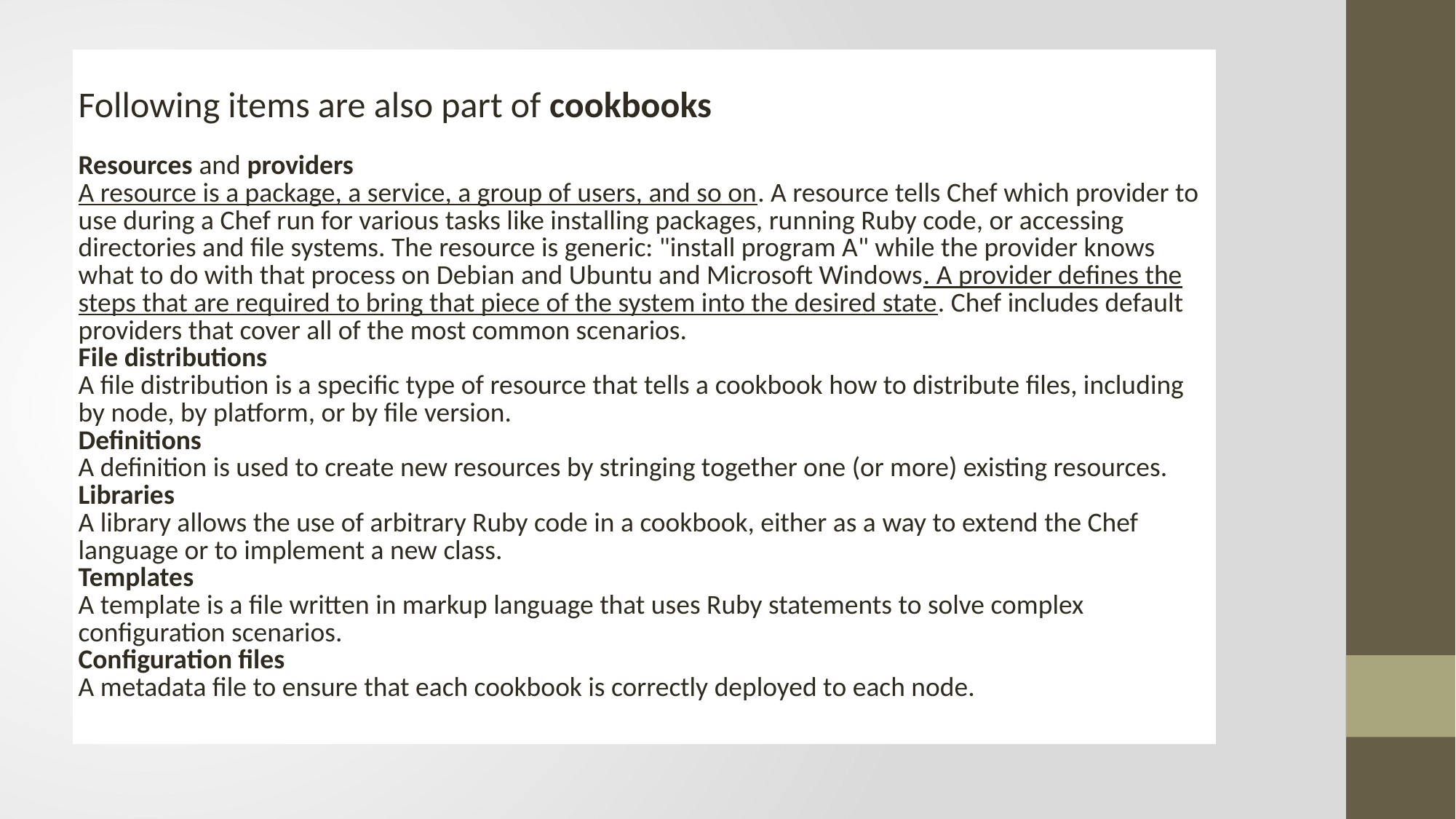

# Chef Cookbook Structure
| Following items are also part of cookbooks Resources and providers A resource is a package, a service, a group of users, and so on. A resource tells Chef which provider to use during a Chef run for various tasks like installing packages, running Ruby code, or accessing directories and file systems. The resource is generic: "install program A" while the provider knows what to do with that process on Debian and Ubuntu and Microsoft Windows. A provider defines the steps that are required to bring that piece of the system into the desired state. Chef includes default providers that cover all of the most common scenarios. File distributions A file distribution is a specific type of resource that tells a cookbook how to distribute files, including by node, by platform, or by file version. Definitions A definition is used to create new resources by stringing together one (or more) existing resources. Libraries A library allows the use of arbitrary Ruby code in a cookbook, either as a way to extend the Chef language or to implement a new class. Templates A template is a file written in markup language that uses Ruby statements to solve complex configuration scenarios. Configuration files A metadata file to ensure that each cookbook is correctly deployed to each node. |
| --- |